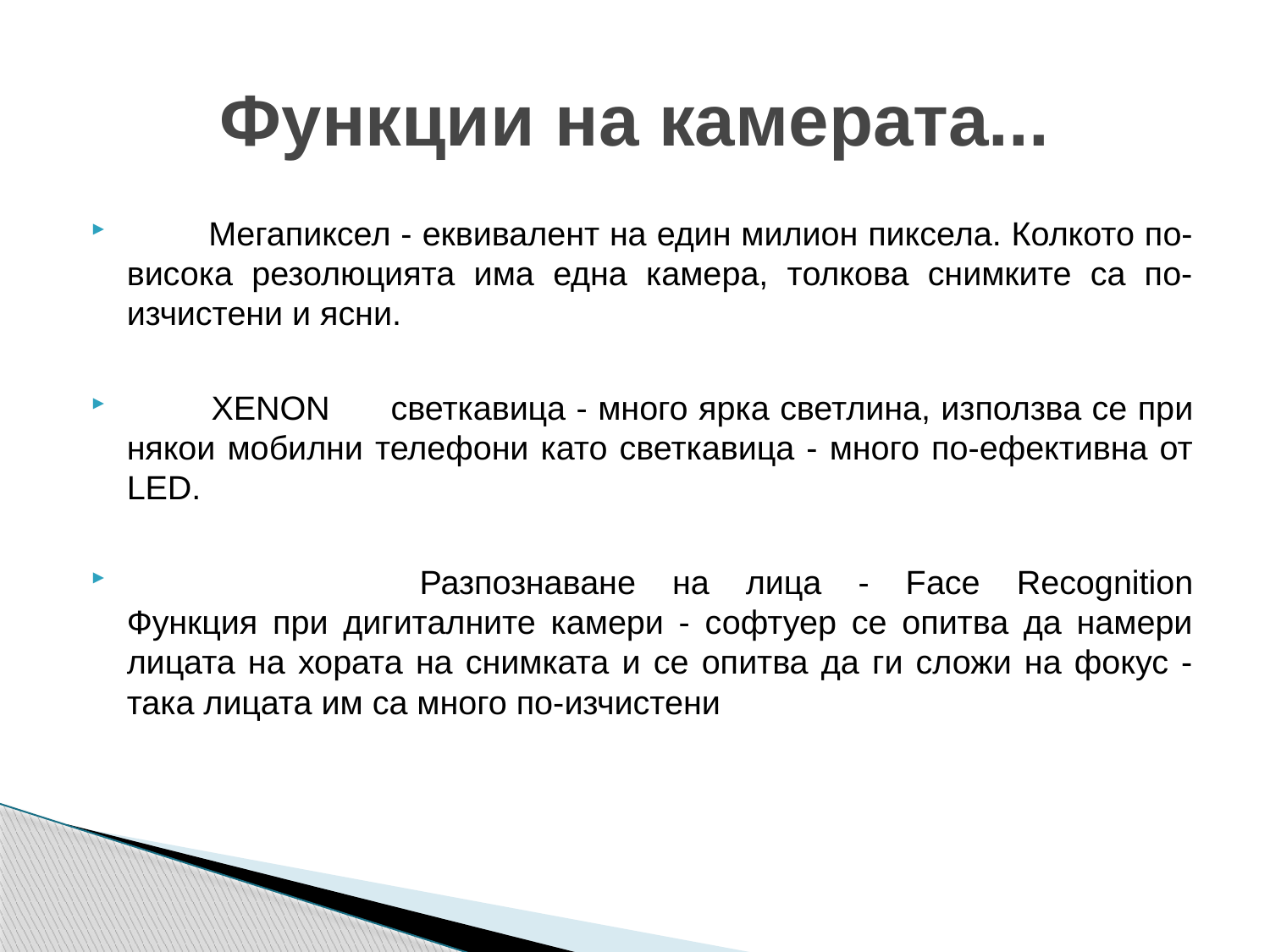

# Функции на камерата...
        Мегапиксел - еквивалент на един милион пиксела. Колкото по-висока резолюцията има една камера, толкова снимките са по-изчистени и ясни.

        XENON	светкавица - много ярка светлина, използва се при някои мобилни телефони като светкавица - много по-ефективна от LED.

        Разпознаване на лица - Face Recognition
Функция при дигиталните камери - софтуер се опитва да намери лицата на хората на снимката и се опитва да ги сложи на фокус - така лицата им са много по-изчистени